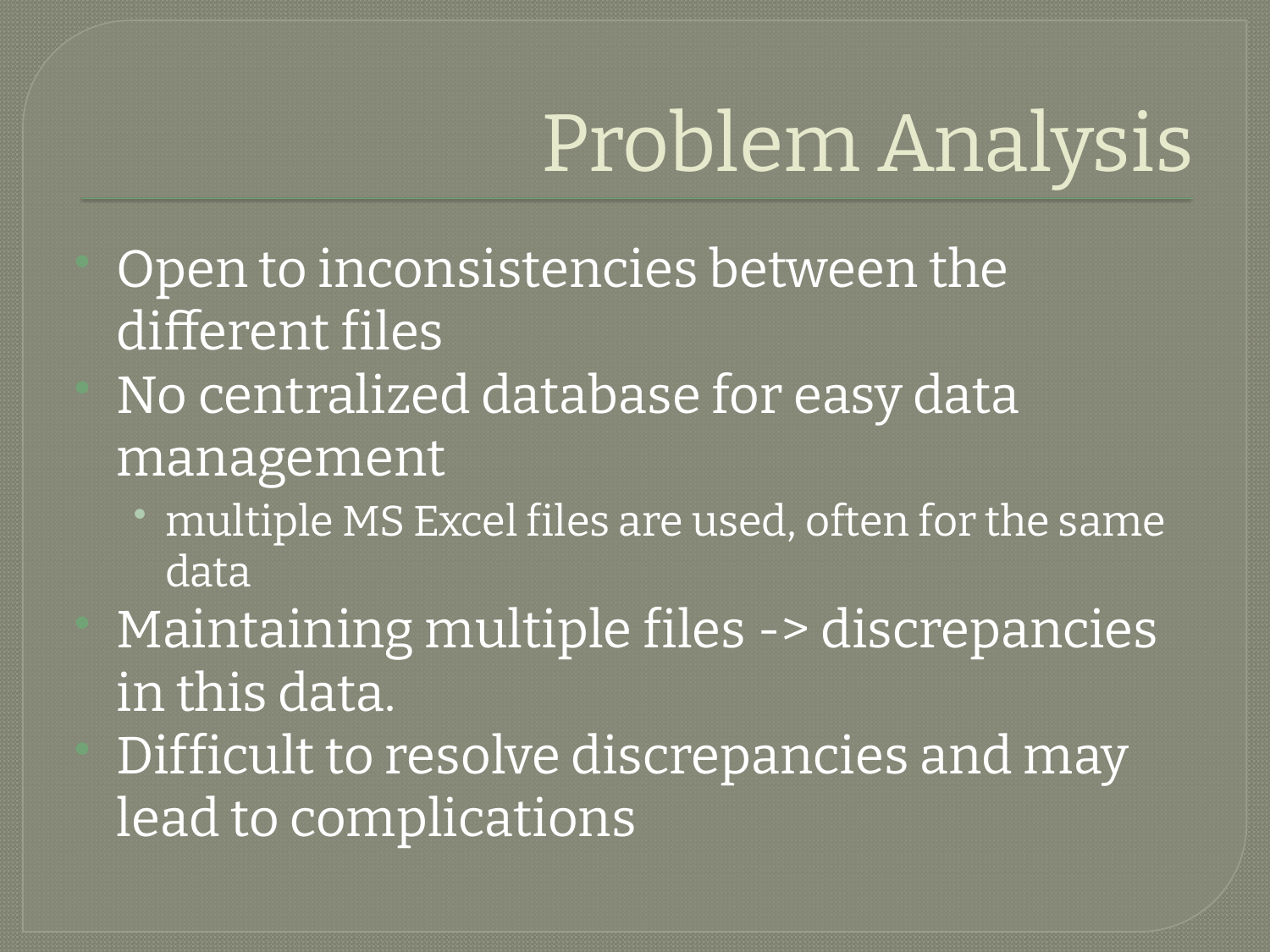

# Problem Analysis
Open to inconsistencies between the different files
No centralized database for easy data management
multiple MS Excel files are used, often for the same data
Maintaining multiple files -> discrepancies in this data.
Difficult to resolve discrepancies and may lead to complications